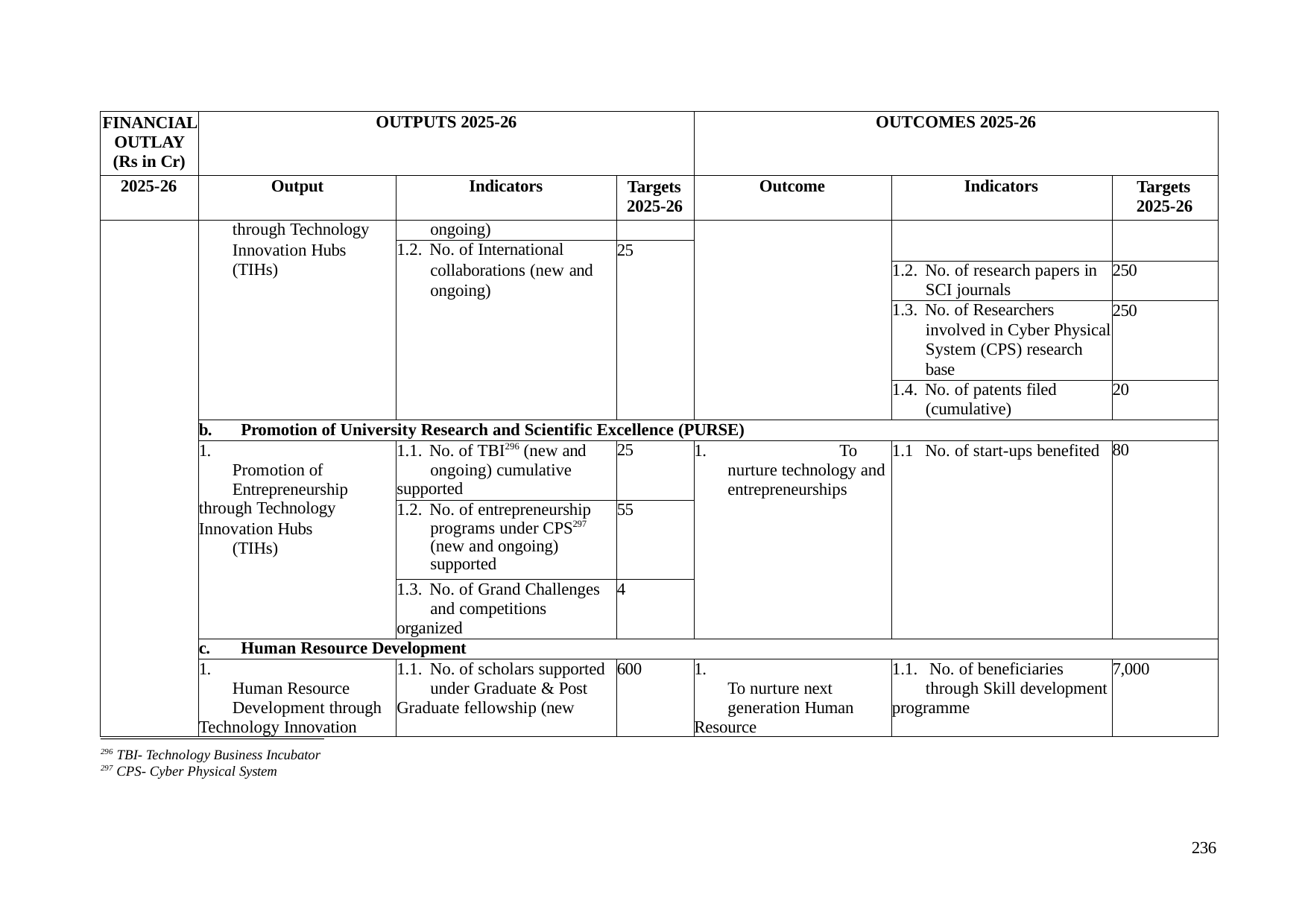

| FINANCIAL OUTLAY (Rs in Cr) | OUTPUTS 2025-26 |  |  | OUTCOMES 2025-26 |  |  |
| --- | --- | --- | --- | --- | --- | --- |
| 2025-26 | Output | Indicators | Targets 2025-26 | Outcome | Indicators | Targets 2025-26 |
|  | through Technology Innovation Hubs (TIHs) | ongoing) |  |  |  |  |
|  |  | 1.2. No. of International collaborations (new and ongoing) | 25 |  |  |  |
|  |  |  |  |  | 1.2. No. of research papers in SCI journals | 250 |
|  |  |  |  |  | 1.3. No. of Researchers involved in Cyber Physical System (CPS) research base | 250 |
|  |  |  |  |  | 1.4. No. of patents filed (cumulative) | 20 |
|  | b. Promotion of University Research and Scientific Excellence (PURSE) |  |  |  |  |  |
|  | 1. Promotion of Entrepreneurship through Technology Innovation Hubs (TIHs) | 1.1. No. of TBI296 (new and ongoing) cumulative supported | 25 | 1. To nurture technology and entrepreneurships | 1.1 No. of start-ups benefited | 80 |
|  |  | 1.2. No. of entrepreneurship programs under CPS297 (new and ongoing) supported | 55 |  |  |  |
|  |  | 1.3. No. of Grand Challenges and competitions organized | 4 |  |  |  |
|  | c. Human Resource Development |  |  |  |  |  |
|  | 1. Human Resource Development through Technology Innovation | 1.1. No. of scholars supported under Graduate & Post Graduate fellowship (new | 600 | 1. To nurture next generation Human Resource | 1.1. No. of beneficiaries through Skill development programme | 7,000 |

296 TBI- Technology Business Incubator
297 CPS- Cyber Physical System
236